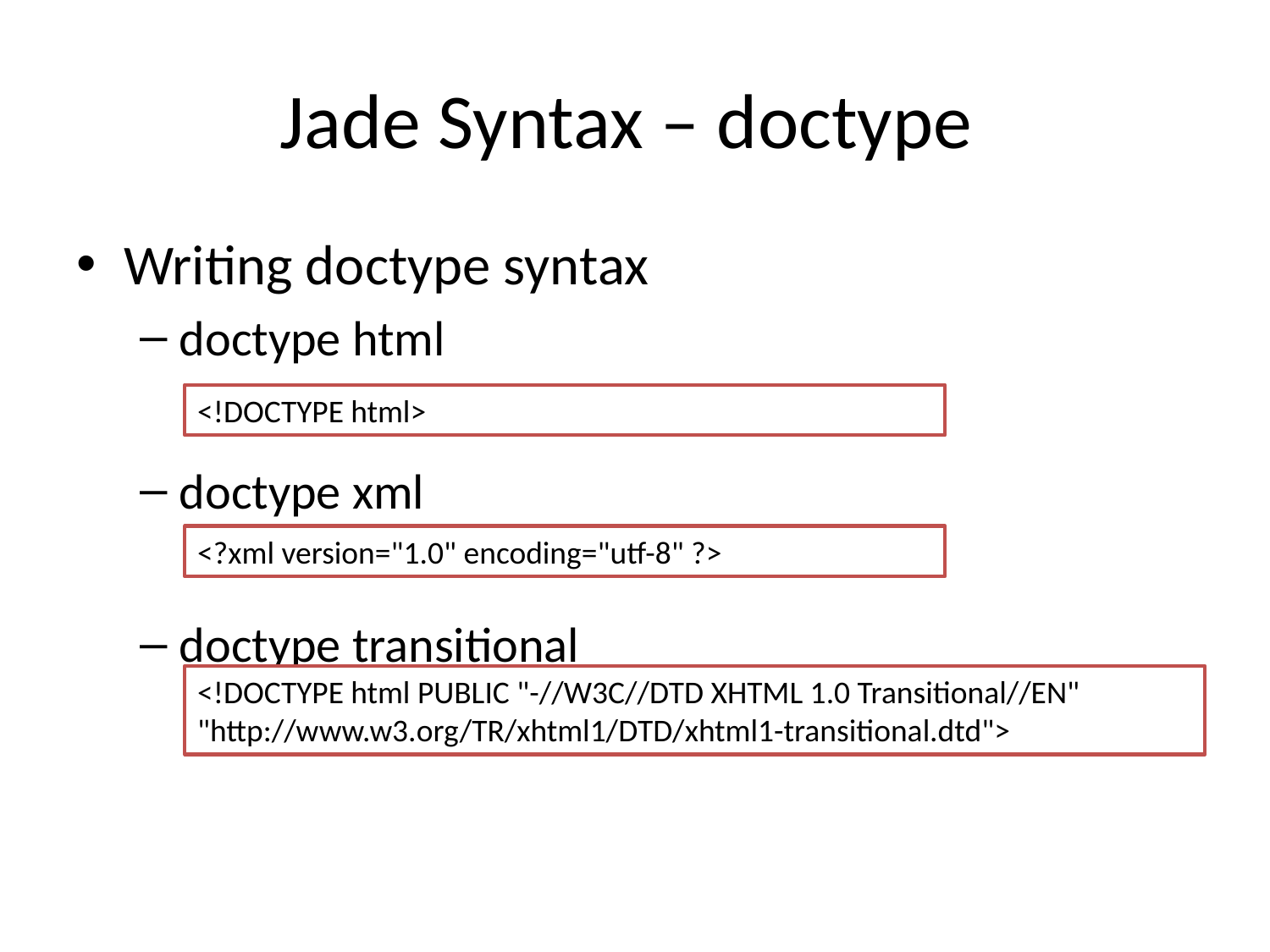

# Jade Syntax – doctype
Writing doctype syntax
doctype html

doctype xml

doctype transitional

<!DOCTYPE html>
<?xml version="1.0" encoding="utf-8" ?>
<!DOCTYPE html PUBLIC "-//W3C//DTD XHTML 1.0 Transitional//EN" "http://www.w3.org/TR/xhtml1/DTD/xhtml1-transitional.dtd">